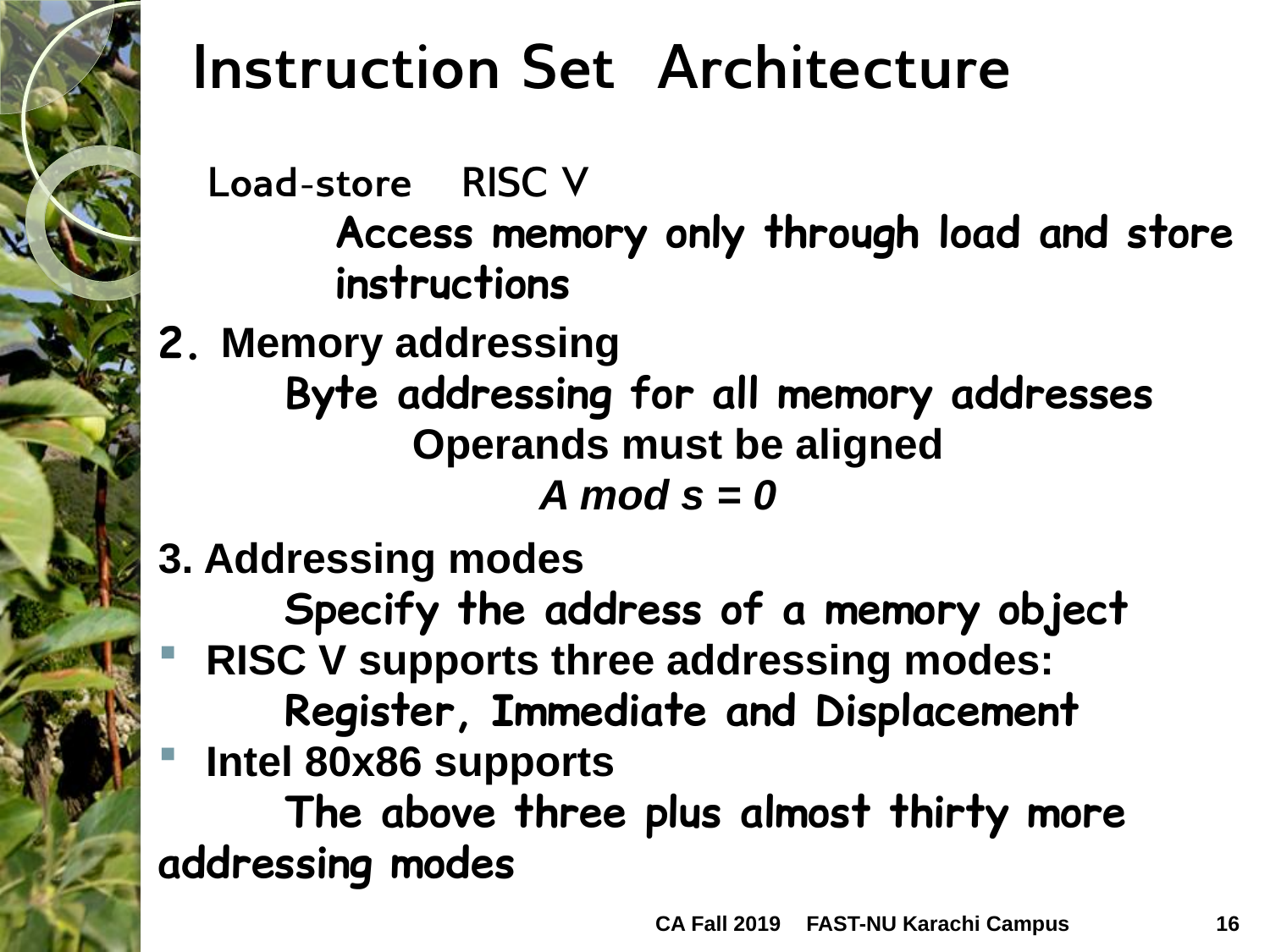

# Instruction Set  Architecture
Load-store 	RISC V
	Access memory only through load and store 	instructions

2. Memory addressing
	Byte addressing for all memory addresses
		Operands must be aligned
			A mod s = 0

3. Addressing modes
	Specify the address of a memory object
RISC V supports three addressing modes:
	Register, Immediate and Displacement
Intel 80x86 supports
	The above three plus almost thirty more  	addressing modes

CA Fall 2019
FAST-NU Karachi Campus
16